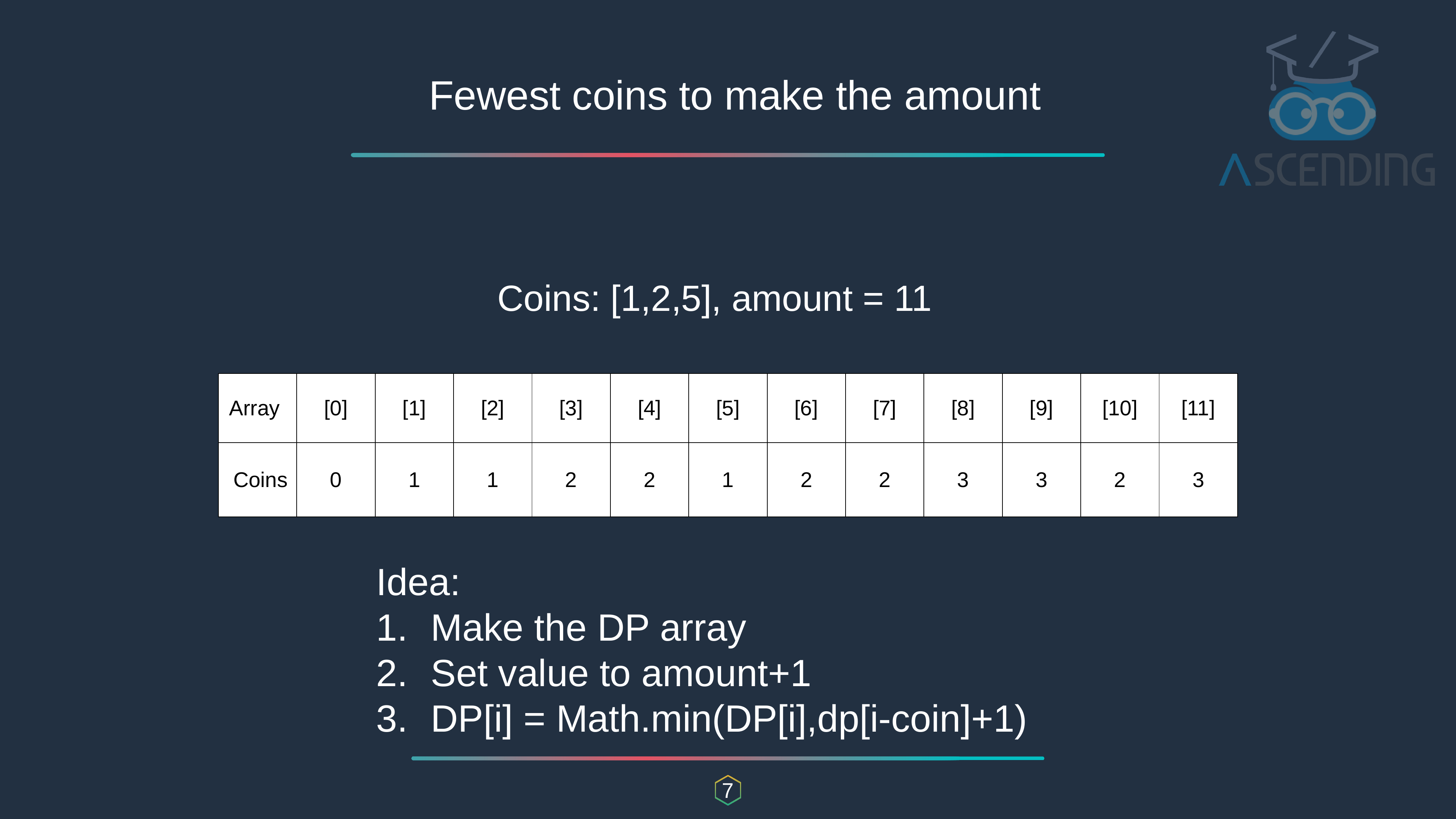

# Fewest coins to make the amount
Coins: [1,2,5], amount = 11
| Array | [0] | [1] | [2] | [3] | [4] | [5] | [6] | [7] | [8] | [9] | [10] | [11] |
| --- | --- | --- | --- | --- | --- | --- | --- | --- | --- | --- | --- | --- |
| Coins | 0 | 1 | 1 | 2 | 2 | 1 | 2 | 2 | 3 | 3 | 2 | 3 |
Idea:
1.	Make the DP array
Set value to amount+1
DP[i] = Math.min(DP[i],dp[i-coin]+1)
7